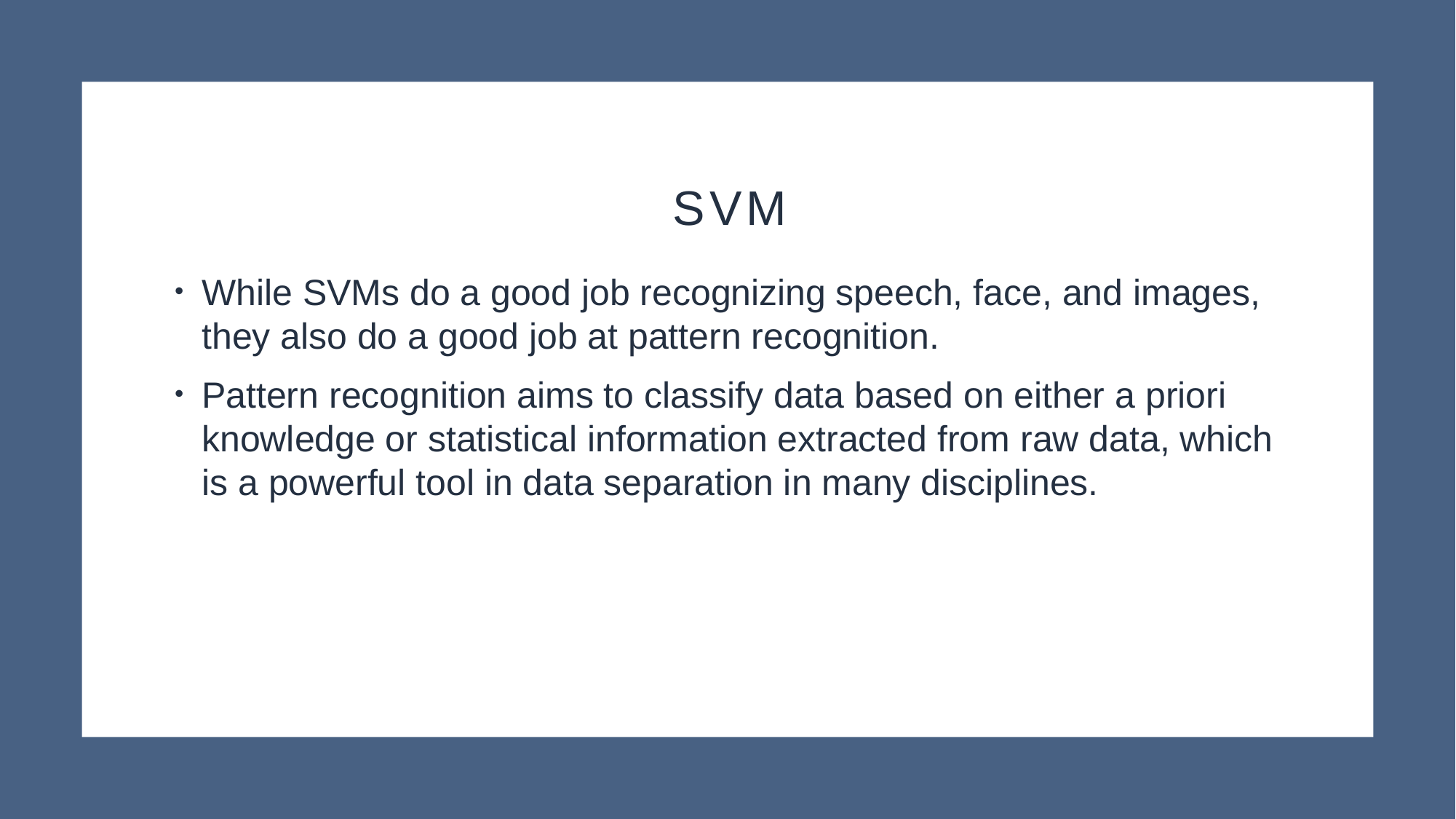

# svm
While SVMs do a good job recognizing speech, face, and images, they also do a good job at pattern recognition.
Pattern recognition aims to classify data based on either a priori knowledge or statistical information extracted from raw data, which is a powerful tool in data separation in many disciplines.